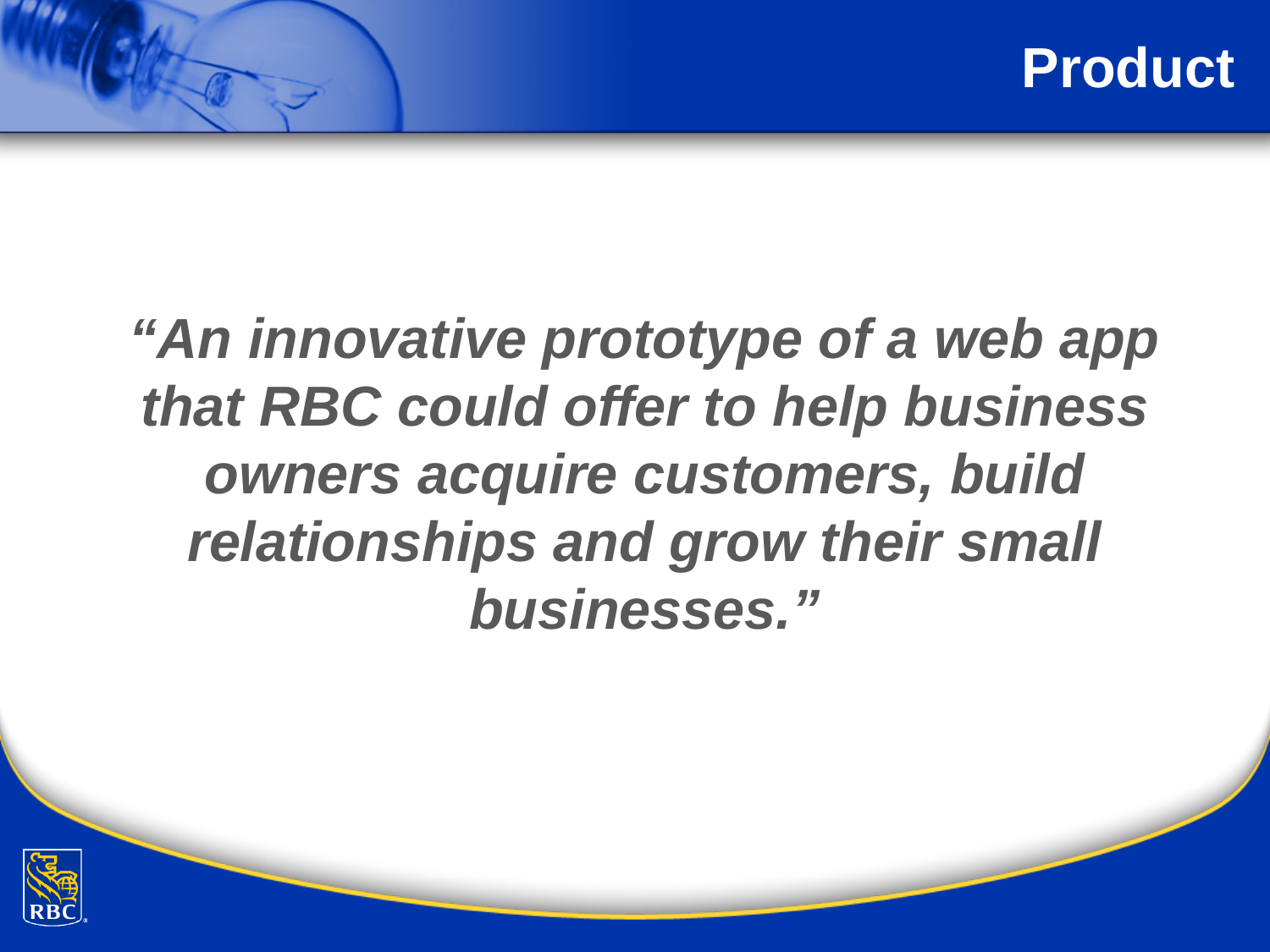

Product

“An innovative prototype of a web app that RBC could offer to help business owners acquire customers, build relationships and grow their small businesses.”